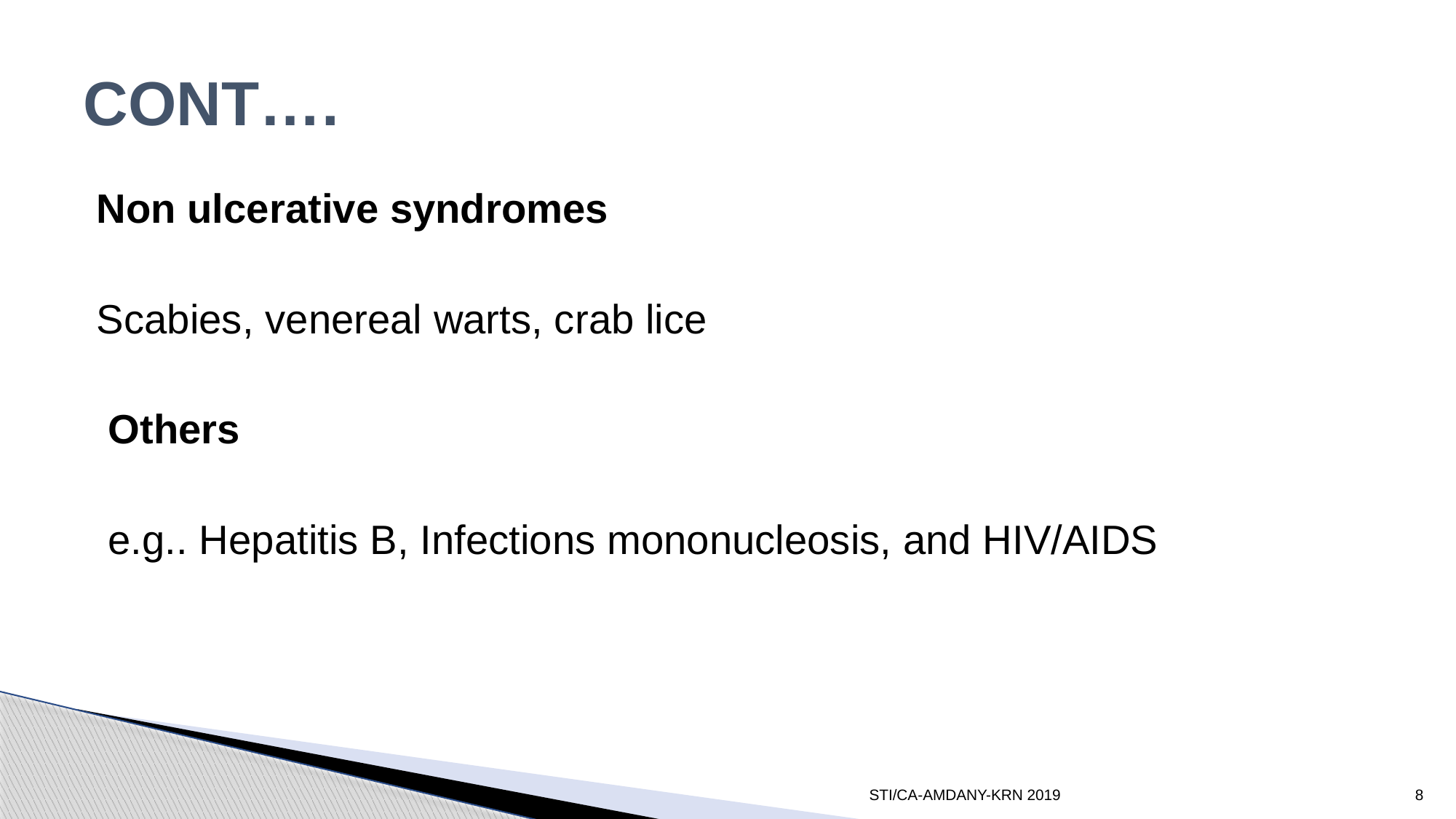

# CONT….
Non ulcerative syndromes

Scabies, venereal warts, crab lice

 Others

 e.g.. Hepatitis B, Infections mononucleosis, and HIV/AIDS

STI/CA-AMDANY-KRN 2019
8